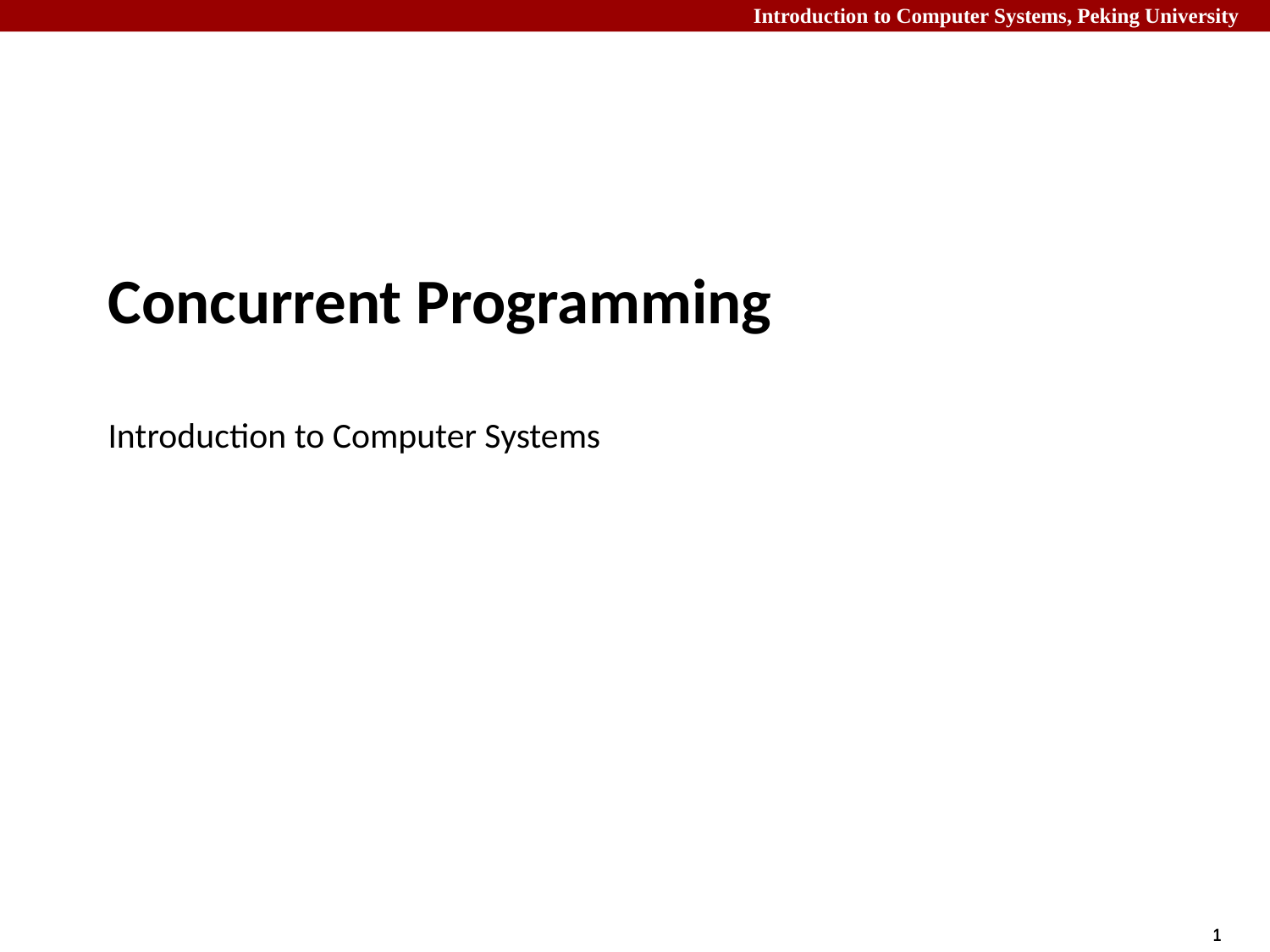

# Concurrent Programming Introduction to Computer Systems